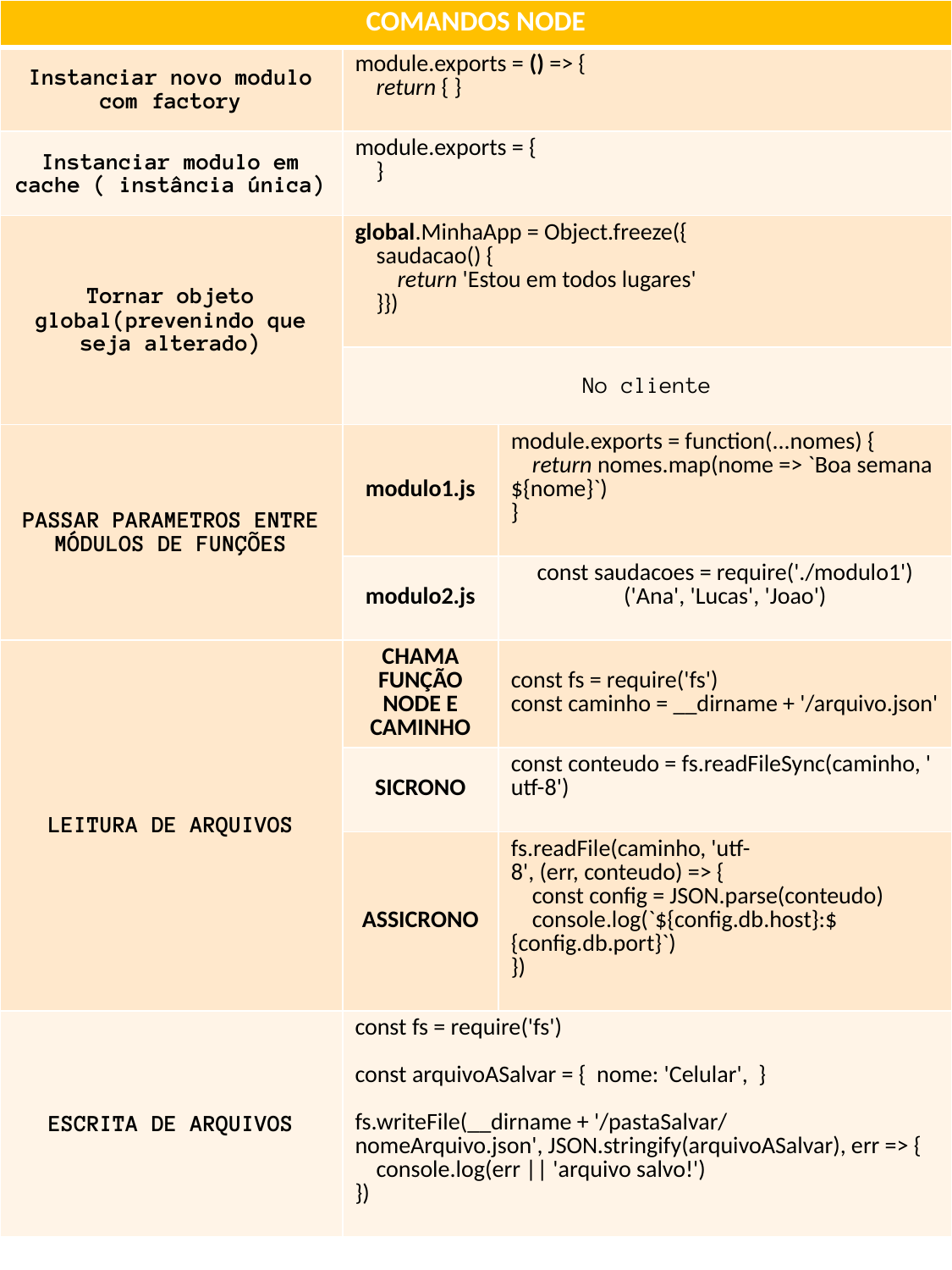

| COMANDOS NODE |  |  |
| --- | --- | --- |
| Instanciar novo modulo com factory | module.exports = () => {     return { } |  |
| Instanciar modulo em cache ( instância única) | module.exports = {     } |  |
| Tornar objeto global(prevenindo que seja alterado) | global.MinhaApp = Object.freeze({     saudacao() {         return 'Estou em todos lugares'     }}) |  |
|  | No cliente |  |
| PASSAR PARAMETROS ENTRE MÓDULOS DE FUNÇÕES | modulo1.js | module.exports = function(...nomes) {     return nomes.map(nome => `Boa semana ${nome}`) } |
|  | modulo2.js | const saudacoes = require('./modulo1')('Ana', 'Lucas', 'Joao') |
| LEITURA DE ARQUIVOS | CHAMA FUNÇÃO NODE E CAMINHO | const fs = require('fs') const caminho = \_\_dirname + '/arquivo.json' |
|  | SICRONO | const conteudo = fs.readFileSync(caminho, 'utf-8') |
|  | ASSICRONO | fs.readFile(caminho, 'utf-8', (err, conteudo) => {     const config = JSON.parse(conteudo)     console.log(`${config.db.host}:${config.db.port}`) }) |
| ESCRITA DE ARQUIVOS | const fs = require('fs') const arquivoASalvar = {  nome: 'Celular',  } fs.writeFile(\_\_dirname + '/pastaSalvar/nomeArquivo.json', JSON.stringify(arquivoASalvar), err => {     console.log(err || 'arquivo salvo!') }) |  |